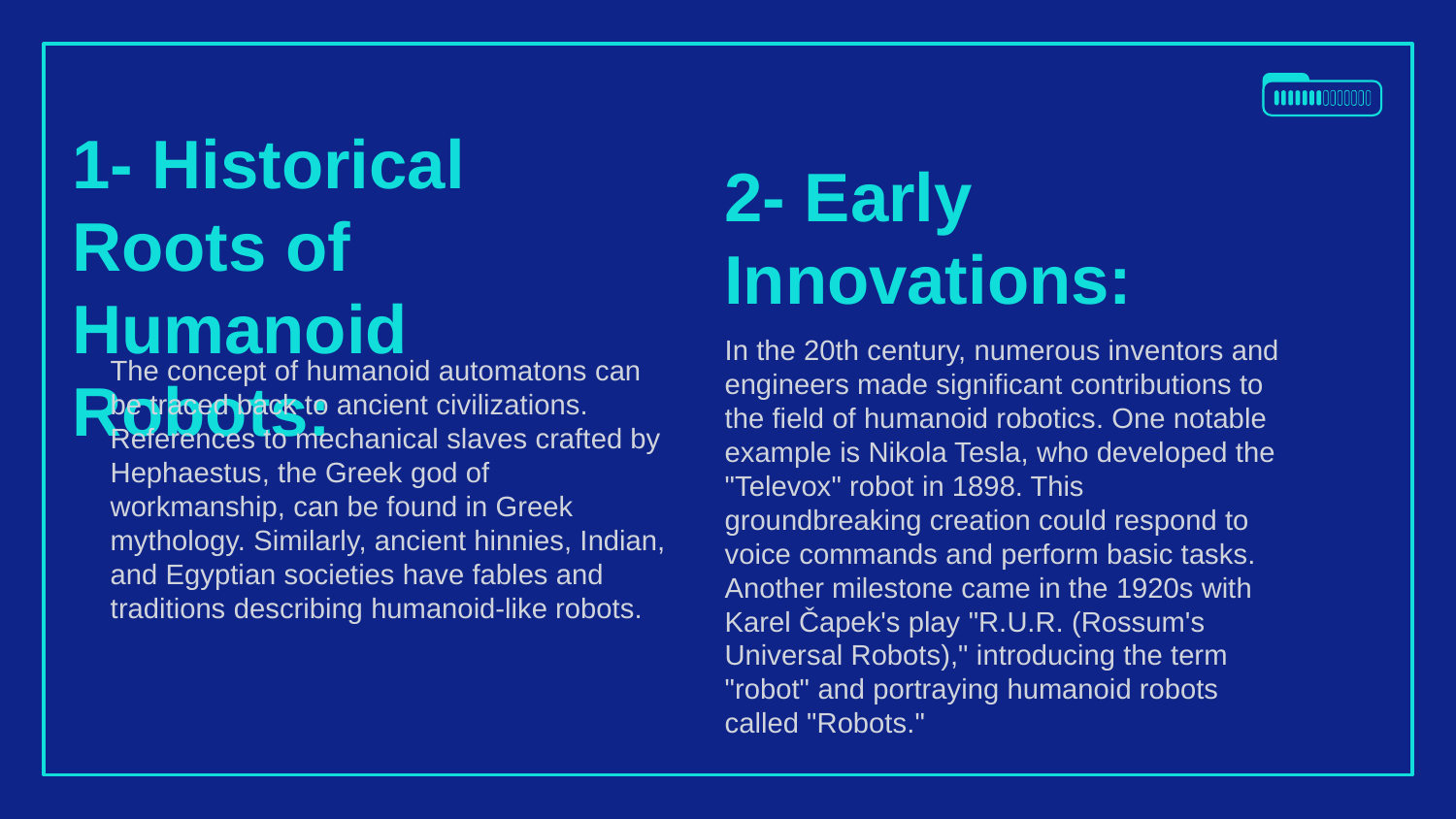

# 1- Historical Roots of Humanoid Robots:
2- Early Innovations:
In the 20th century, numerous inventors and engineers made significant contributions to the field of humanoid robotics. One notable example is Nikola Tesla, who developed the "Televox" robot in 1898. This groundbreaking creation could respond to voice commands and perform basic tasks. Another milestone came in the 1920s with Karel Čapek's play "R.U.R. (Rossum's Universal Robots)," introducing the term "robot" and portraying humanoid robots called "Robots."
The concept of humanoid automatons can be traced back to ancient civilizations. References to mechanical slaves crafted by Hephaestus, the Greek god of workmanship, can be found in Greek mythology. Similarly, ancient hinnies, Indian, and Egyptian societies have fables and traditions describing humanoid-like robots.